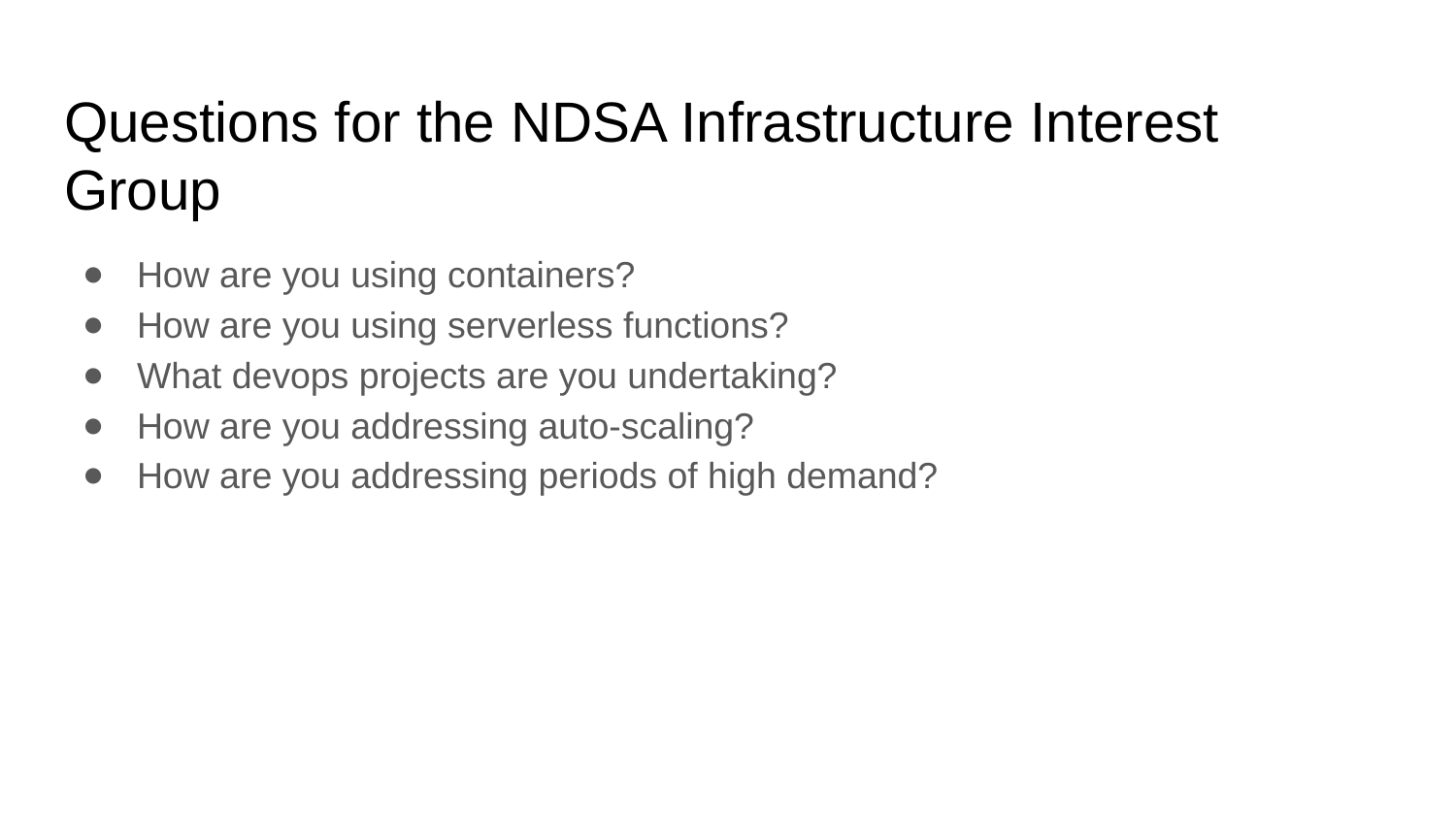

# Questions for the NDSA Infrastructure Interest Group
How are you using containers?
How are you using serverless functions?
What devops projects are you undertaking?
How are you addressing auto-scaling?
How are you addressing periods of high demand?